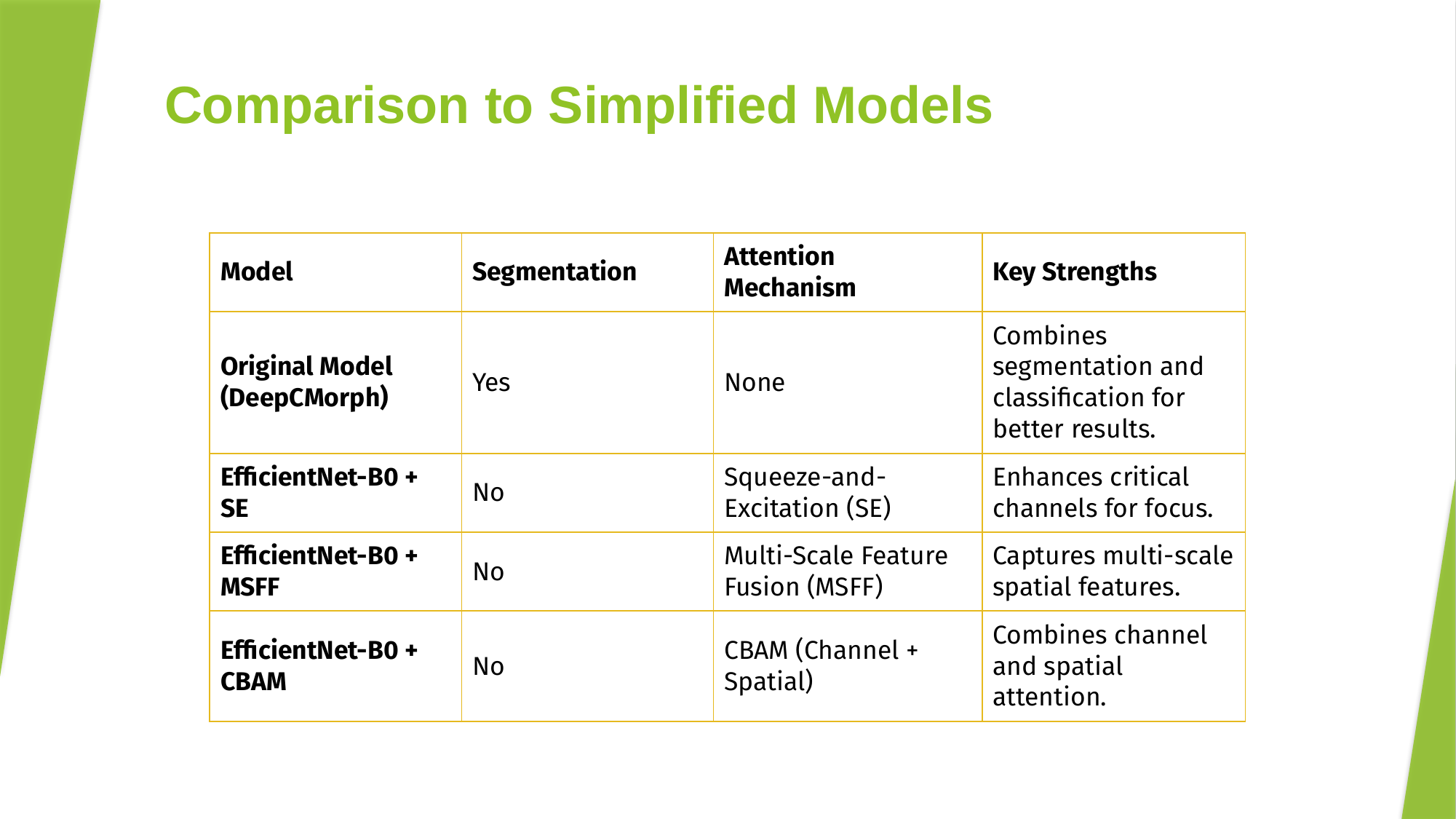

# Comparison to Simplified Models
| Model | Segmentation | Attention Mechanism | Key Strengths |
| --- | --- | --- | --- |
| Original Model (DeepCMorph) | Yes | None | Combines segmentation and classification for better results. |
| EfficientNet-B0 + SE | No | Squeeze-and-Excitation (SE) | Enhances critical channels for focus. |
| EfficientNet-B0 + MSFF | No | Multi-Scale Feature Fusion (MSFF) | Captures multi-scale spatial features. |
| EfficientNet-B0 + CBAM | No | CBAM (Channel + Spatial) | Combines channel and spatial attention. |